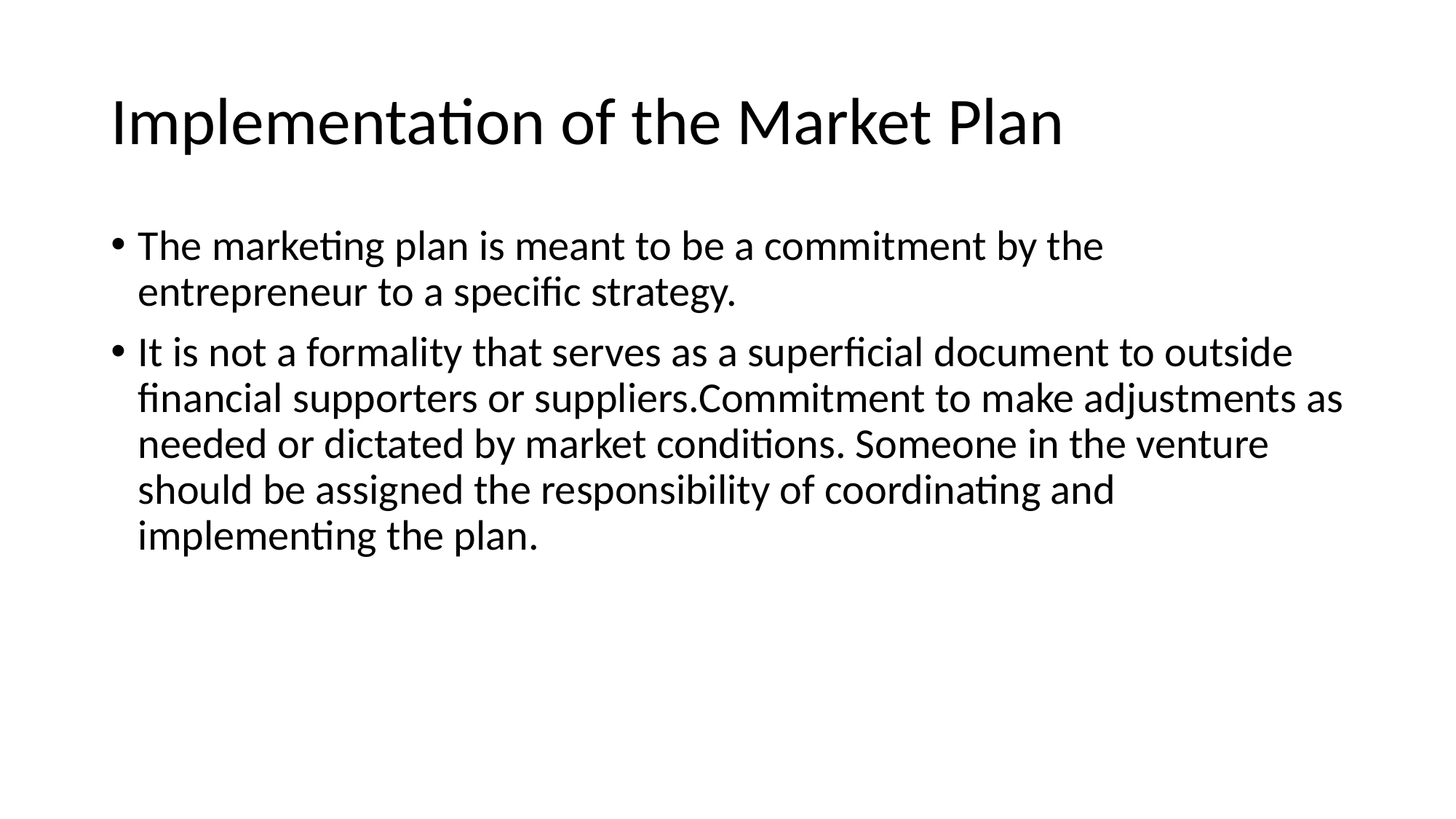

# Implementation of the Market Plan
The marketing plan is meant to be a commitment by the entrepreneur to a specific strategy.
It is not a formality that serves as a superficial document to outside financial supporters or suppliers.Commitment to make adjustments as needed or dictated by market conditions. Someone in the venture should be assigned the responsibility of coordinating and implementing the plan.